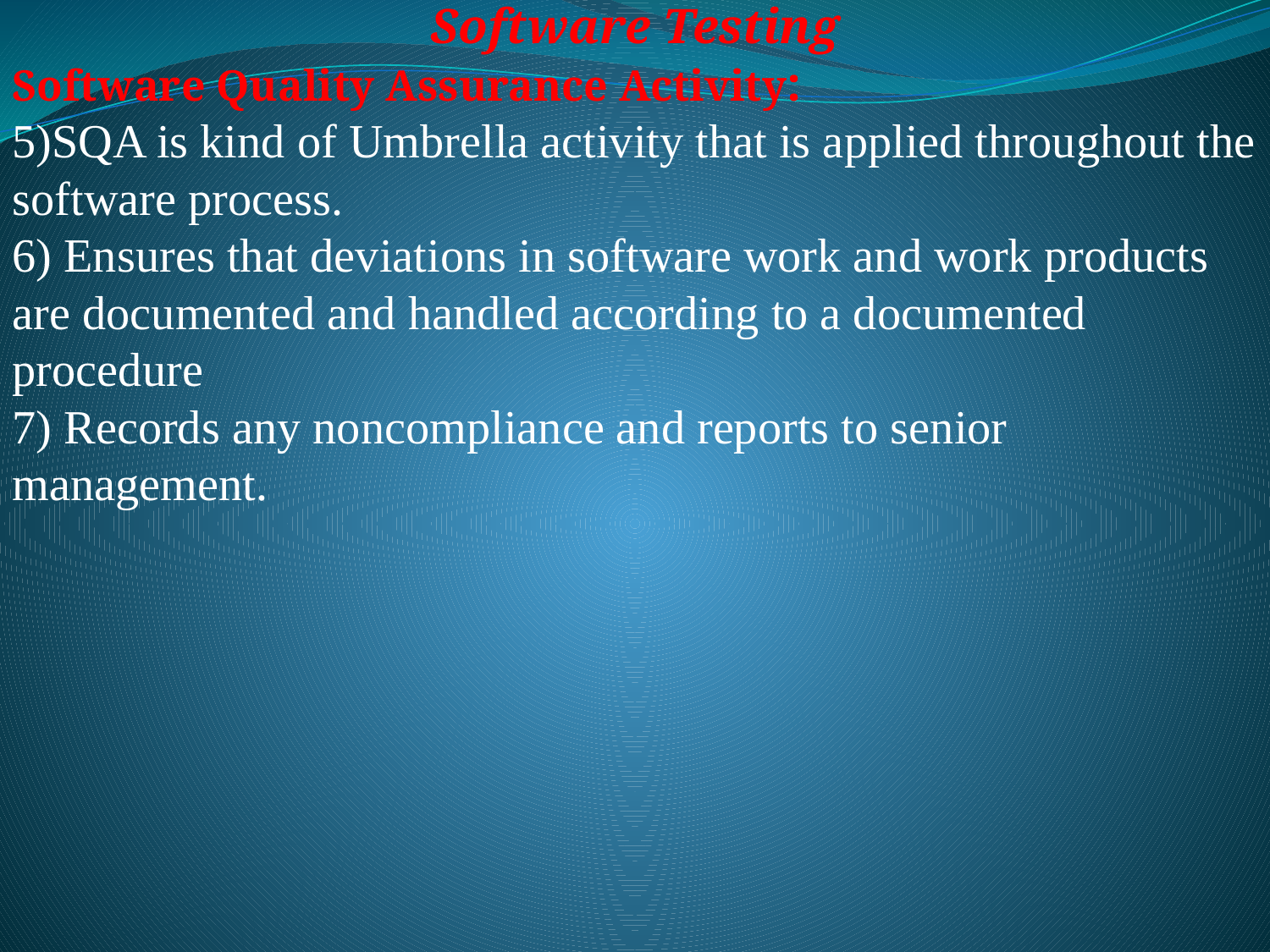

Software Testing
Software Quality Assurance Activity:
5)SQA is kind of Umbrella activity that is applied throughout the software process.
6) Ensures that deviations in software work and work products are documented and handled according to a documented procedure
7) Records any noncompliance and reports to senior management.